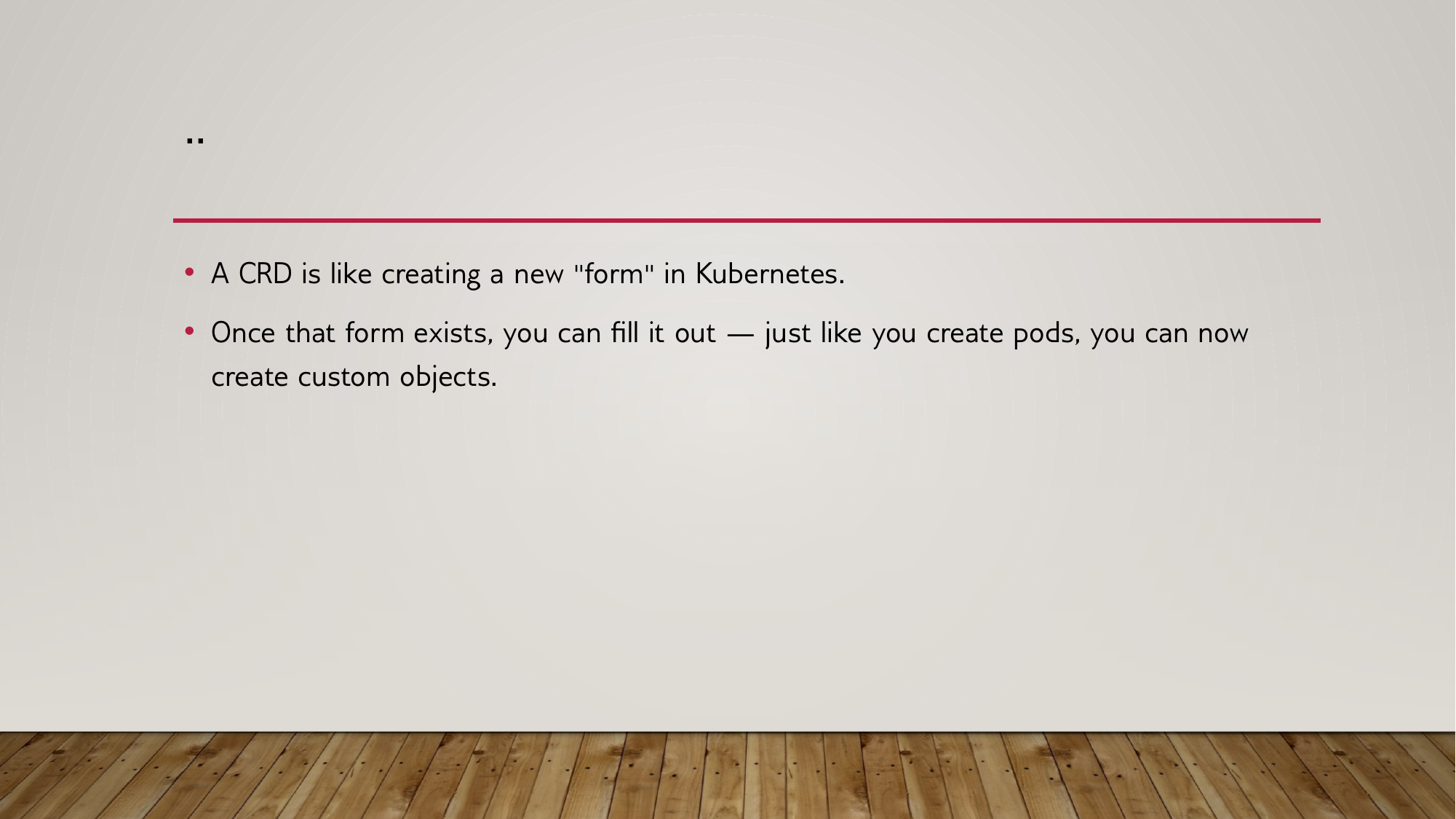

# ..
A CRD is like creating a new "form" in Kubernetes.
Once that form exists, you can fill it out — just like you create pods, you can now create custom objects.